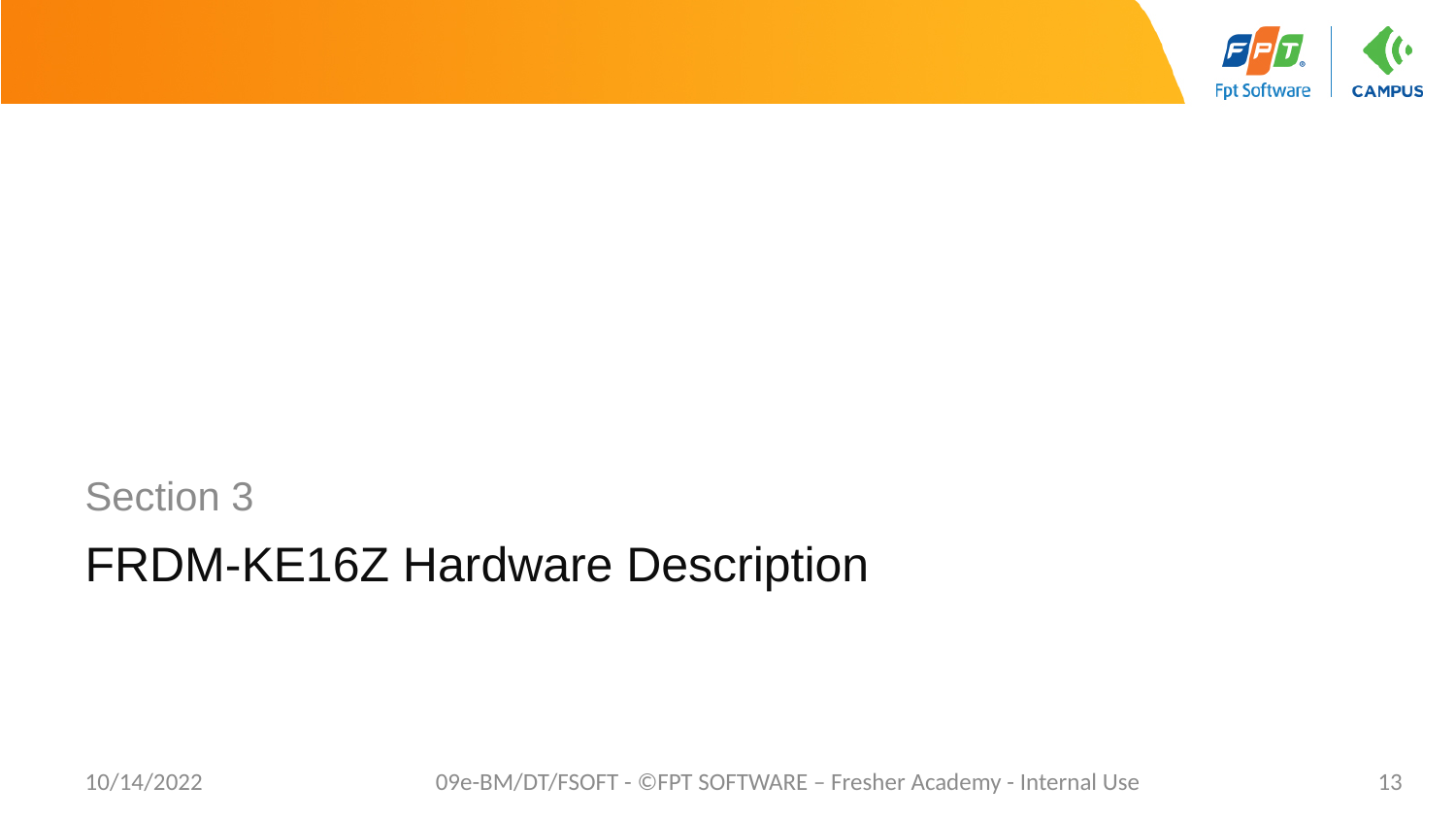

Section 3
# FRDM-KE16Z Hardware Description
10/14/2022
09e-BM/DT/FSOFT - ©FPT SOFTWARE – Fresher Academy - Internal Use
13